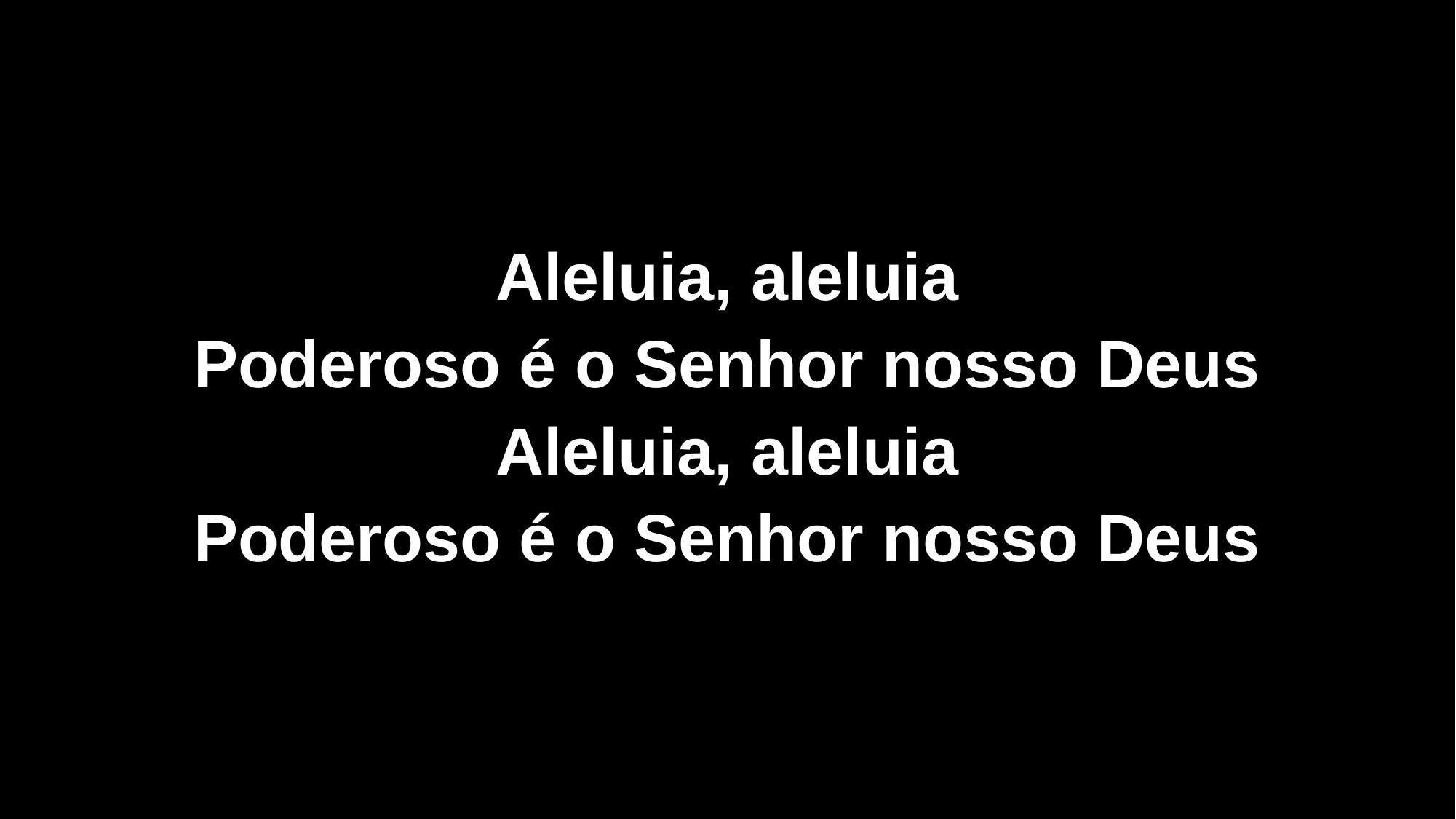

Aleluia, aleluia
Poderoso é o Senhor nosso Deus
Aleluia, aleluia
Poderoso é o Senhor nosso Deus